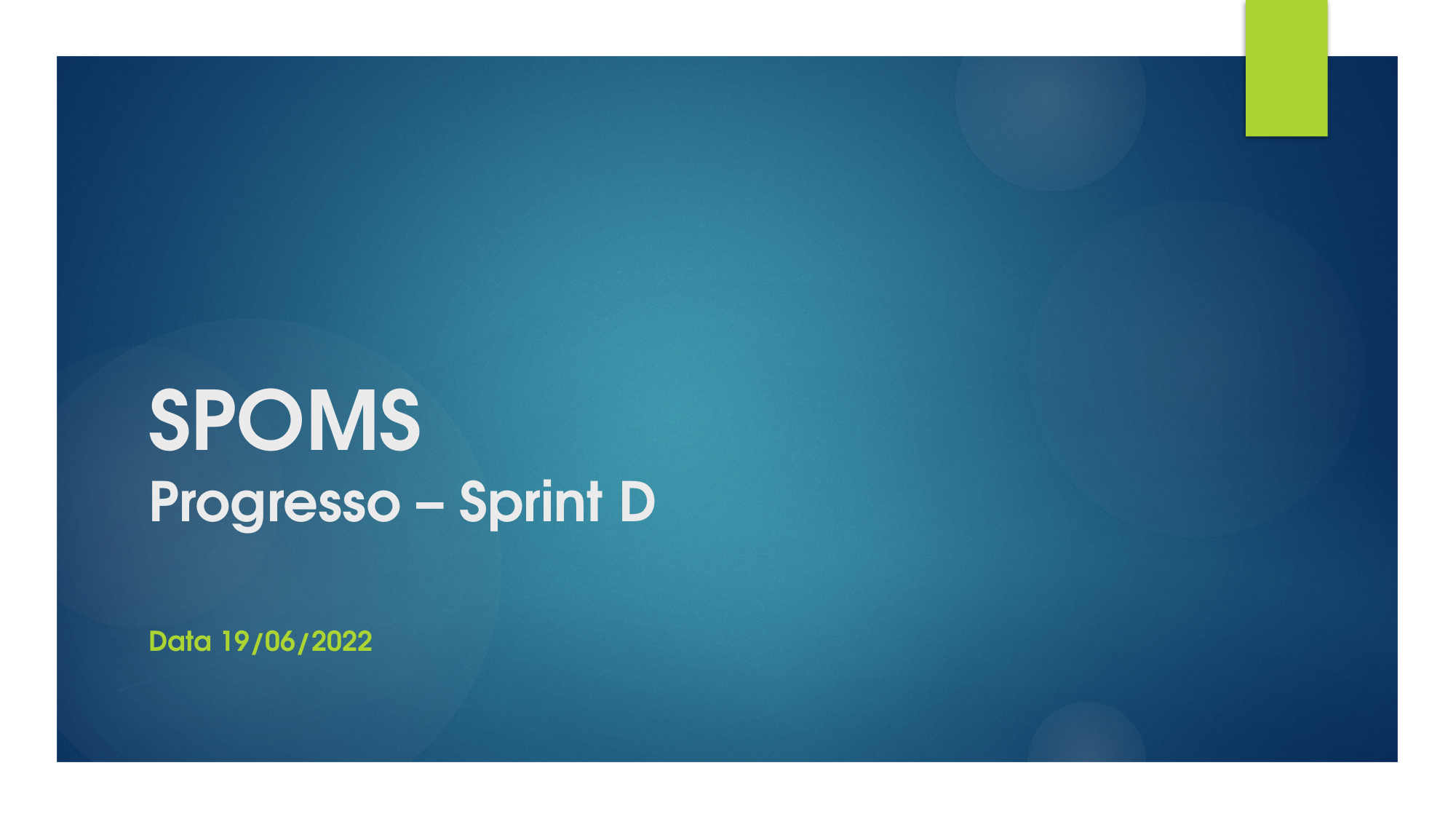

# SPOMS Progresso – Sprint D

Data 19/06/2022